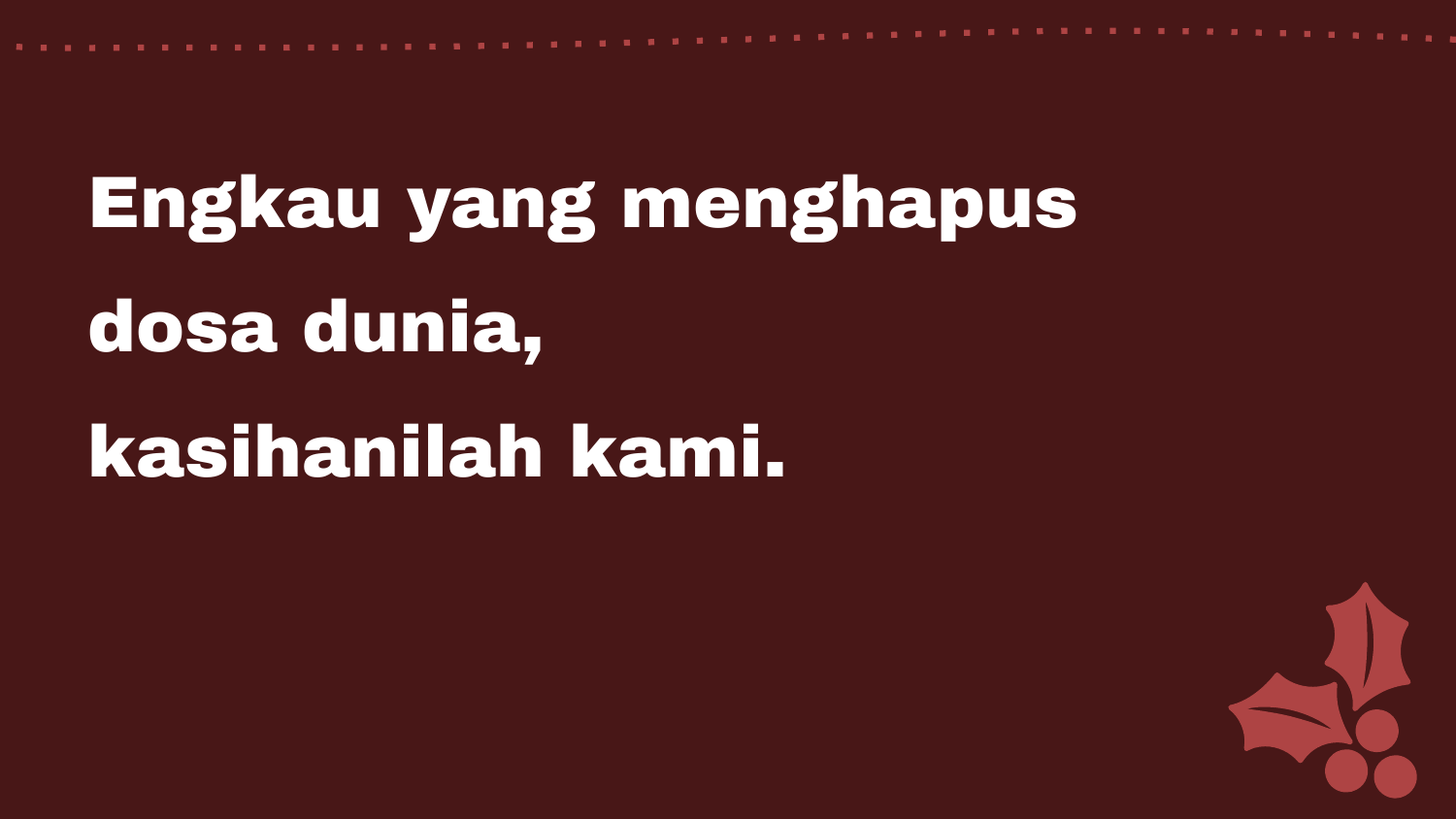

Engkau yang menghapus
dosa dunia,
kasihanilah kami.